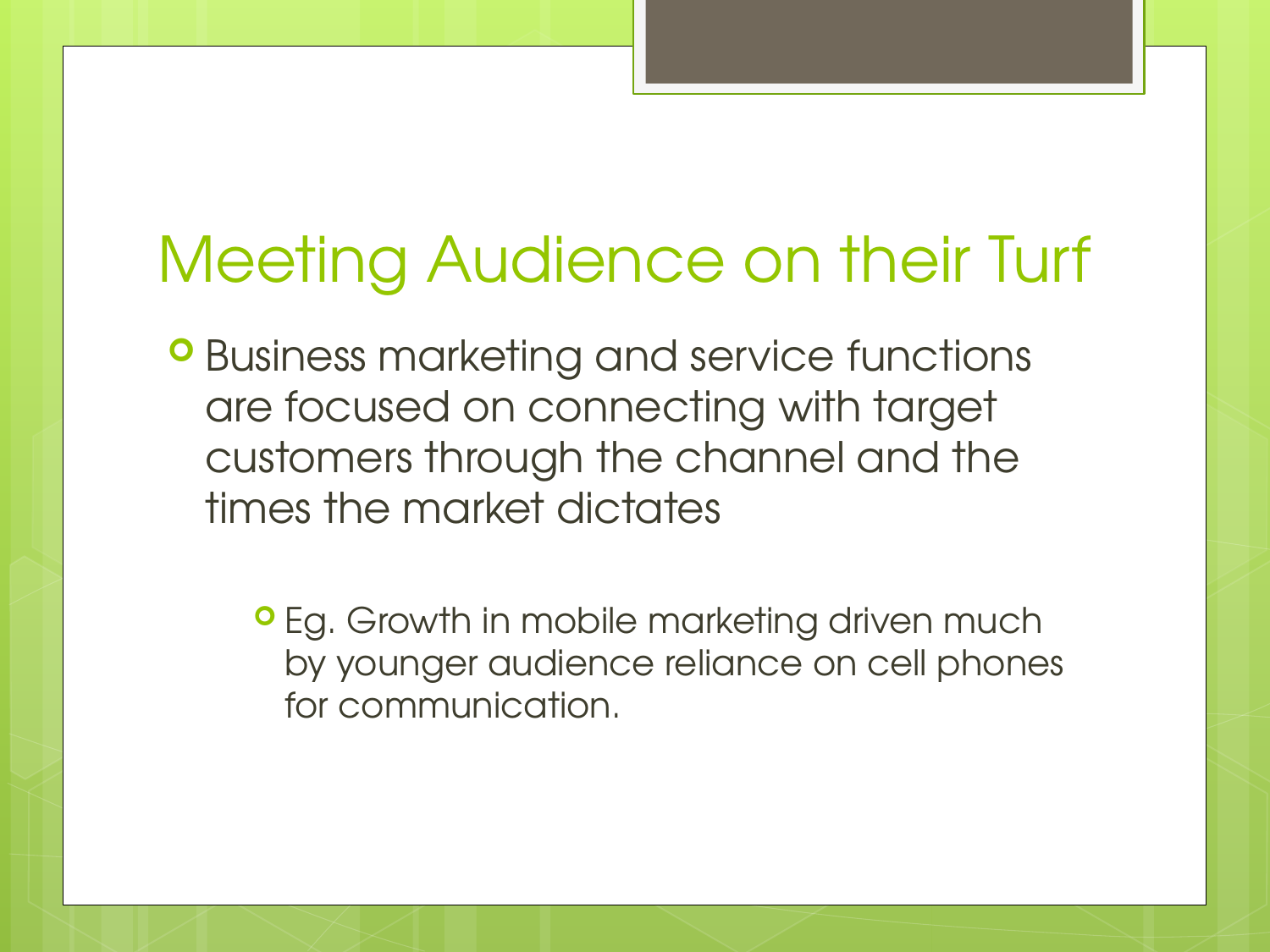

# Meeting Audience on their Turf
Business marketing and service functions are focused on connecting with target customers through the channel and the times the market dictates

Eg. Growth in mobile marketing driven much by younger audience reliance on cell phones for communication.